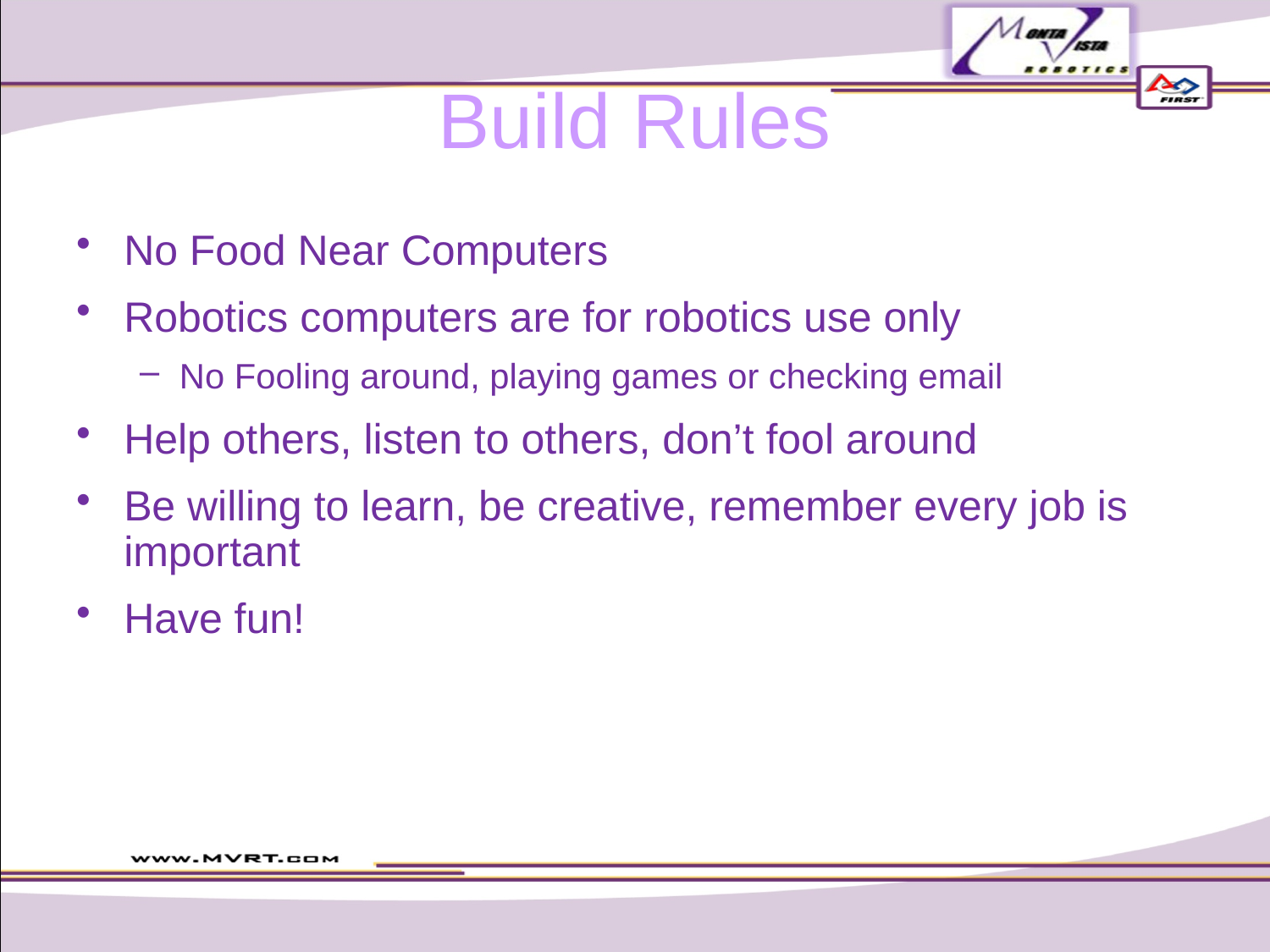

# Build Rules
No Food Near Computers
Robotics computers are for robotics use only
No Fooling around, playing games or checking email
Help others, listen to others, don’t fool around
Be willing to learn, be creative, remember every job is important
Have fun!